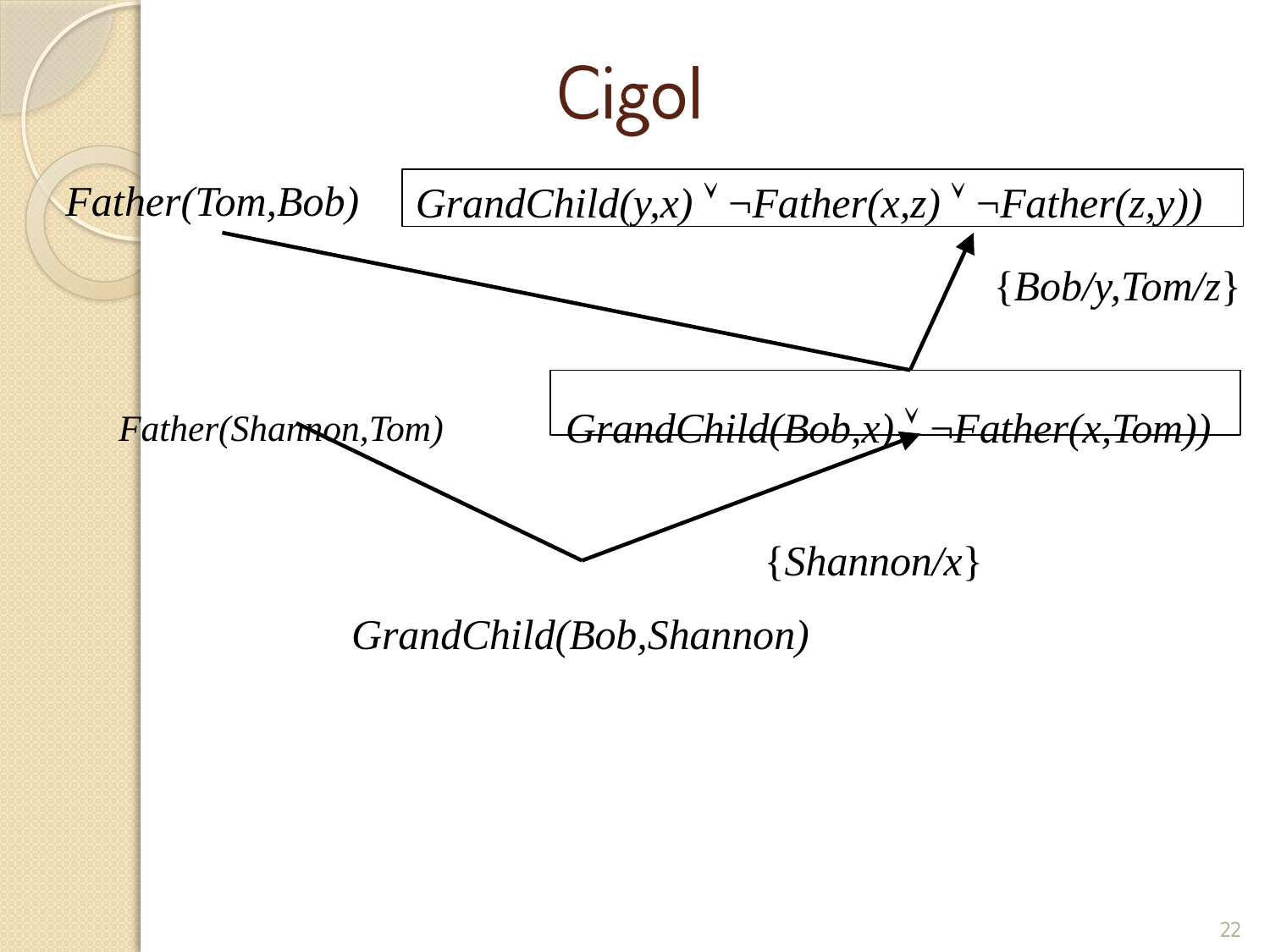

# Cigol
GrandChild(y,x) ∨ ¬Father(x,z) ∨ ¬Father(z,y))
Father(Tom,Bob)

{Bob/y,Tom/z}

Father(Shannon,Tom)	GrandChild(Bob,x) ∨ ¬Father(x,Tom))

{Shannon/x}
GrandChild(Bob,Shannon)

22